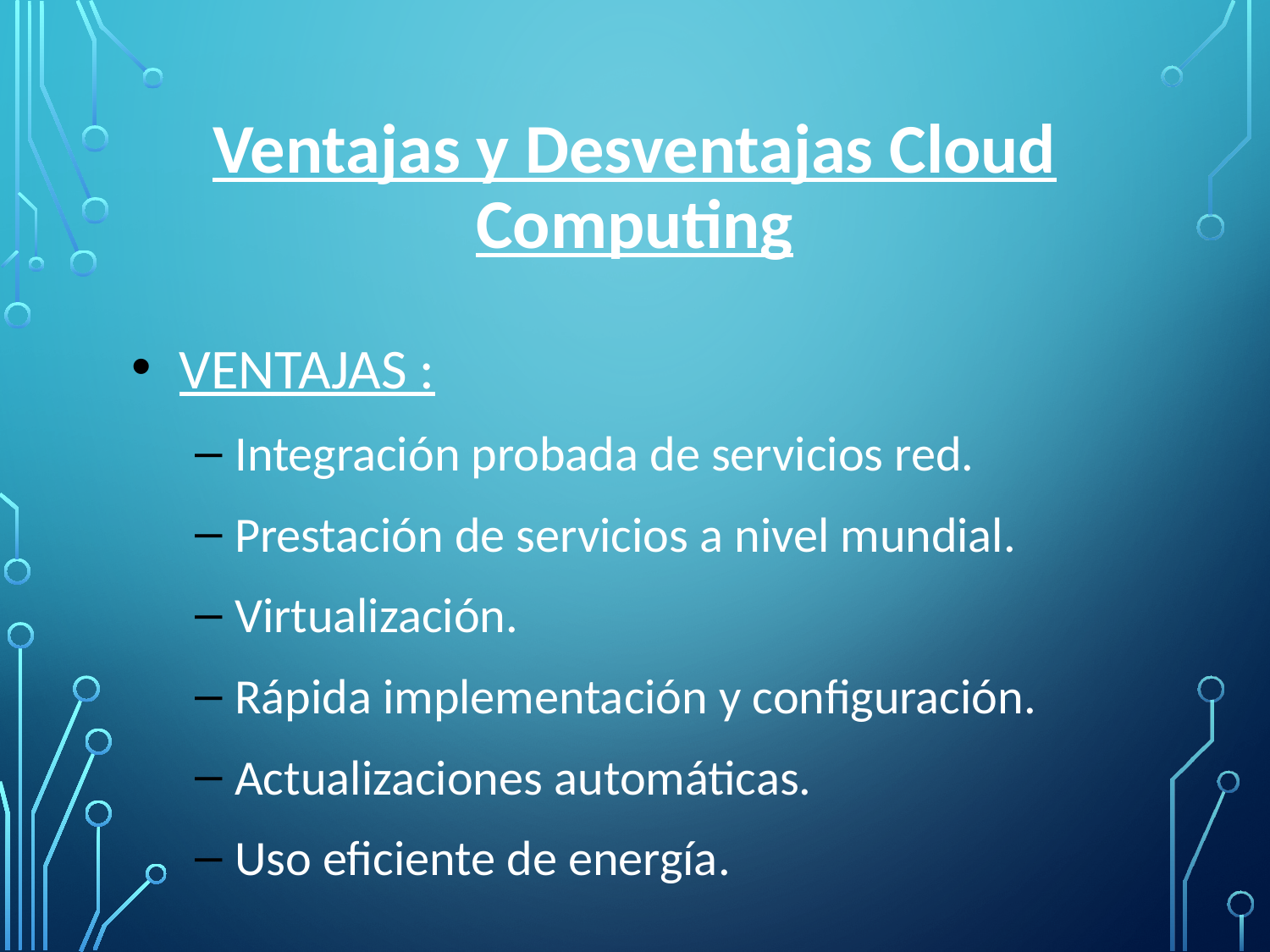

# Ventajas y Desventajas Cloud Computing
VENTAJAS :
Integración probada de servicios red.
Prestación de servicios a nivel mundial.
Virtualización.
Rápida implementación y configuración.
Actualizaciones automáticas.
Uso eficiente de energía.